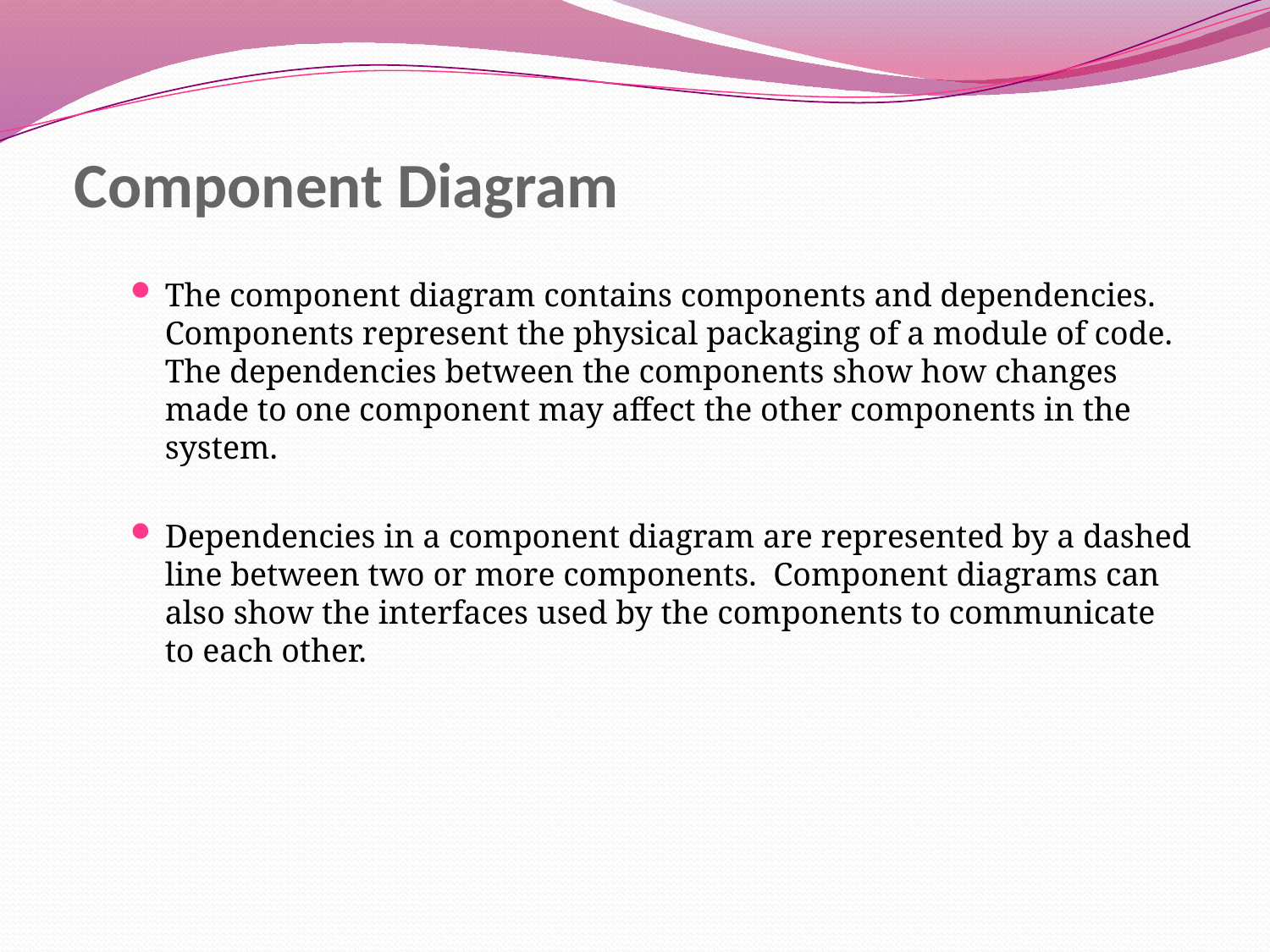

# Component Diagram
The component diagram contains components and dependencies.  Components represent the physical packaging of a module of code.  The dependencies between the components show how changes made to one component may affect the other components in the system.

Dependencies in a component diagram are represented by a dashed line between two or more components.  Component diagrams can also show the interfaces used by the components to communicate to each other.